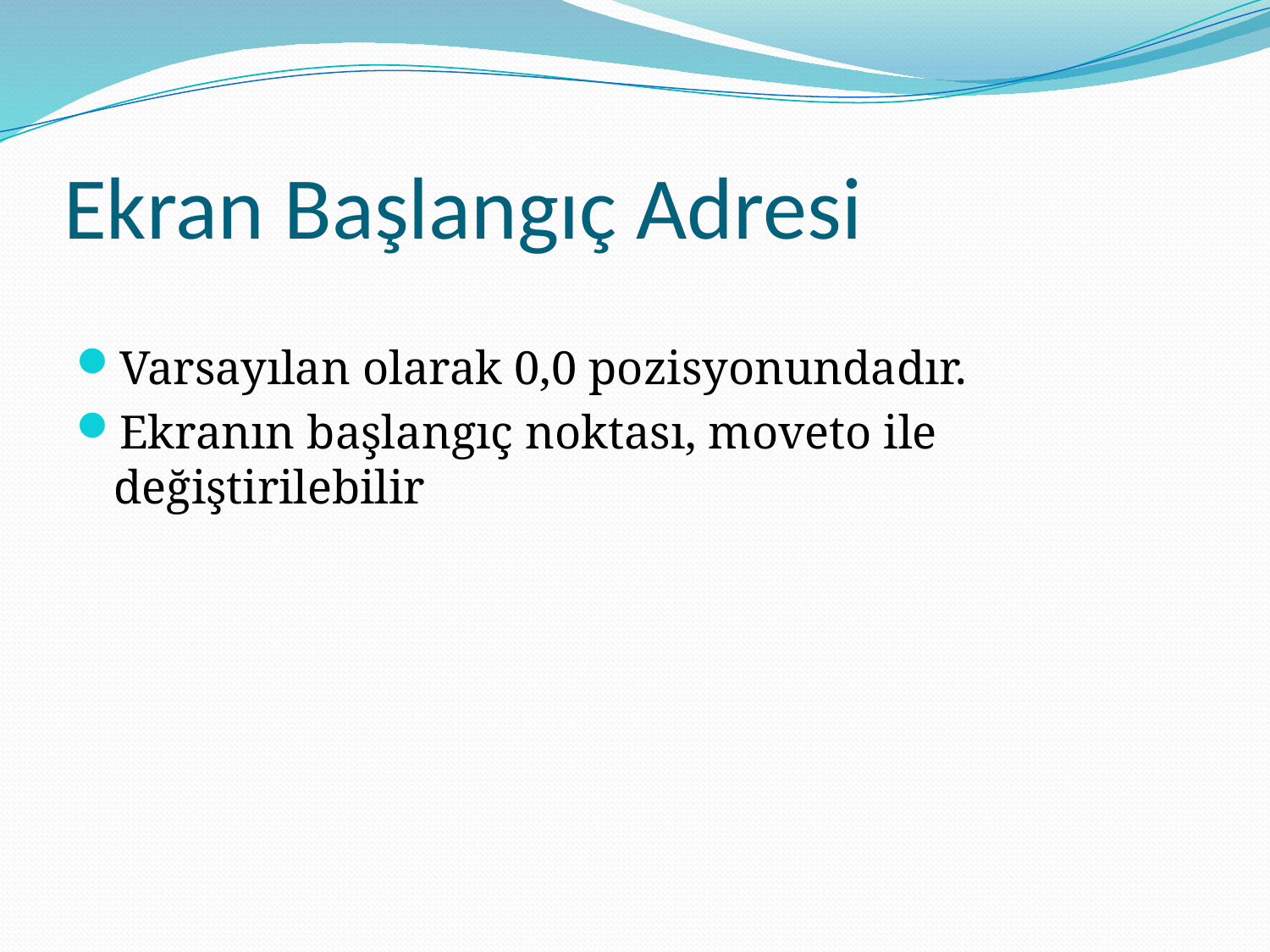

# Ekran Başlangıç Adresi

Varsayılan olarak 0,0 pozisyonundadır.
Ekranın başlangıç noktası, moveto ile değiştirilebilir